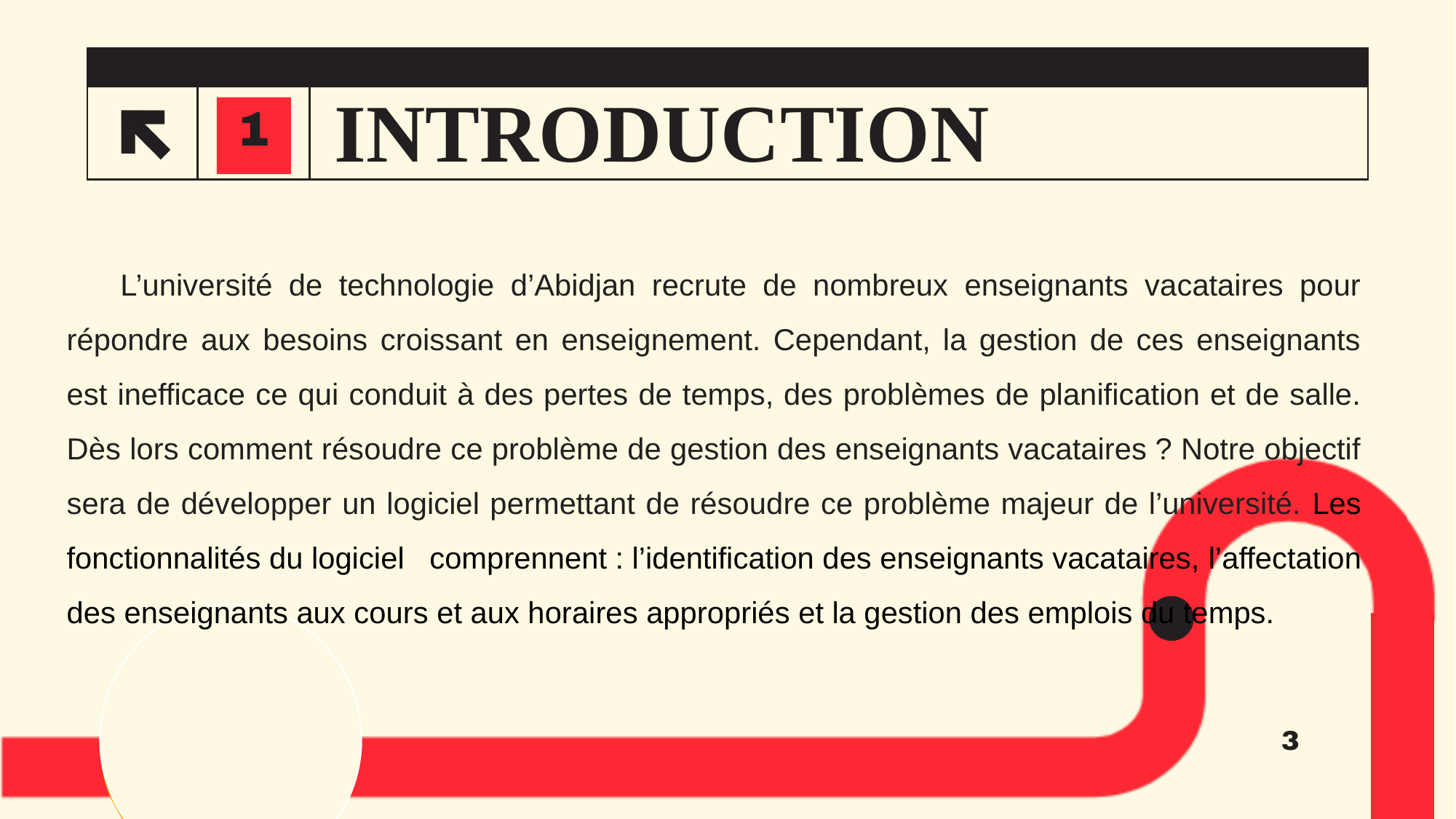

# INTRODUCTION
1
L’université de technologie d’Abidjan recrute de nombreux enseignants vacataires pour répondre aux besoins croissant en enseignement. Cependant, la gestion de ces enseignants est inefficace ce qui conduit à des pertes de temps, des problèmes de planification et de salle. Dès lors comment résoudre ce problème de gestion des enseignants vacataires ? Notre objectif sera de développer un logiciel permettant de résoudre ce problème majeur de l’université. Les fonctionnalités du logiciel   comprennent : l’identification des enseignants vacataires, l’affectation des enseignants aux cours et aux horaires appropriés et la gestion des emplois du temps.

3